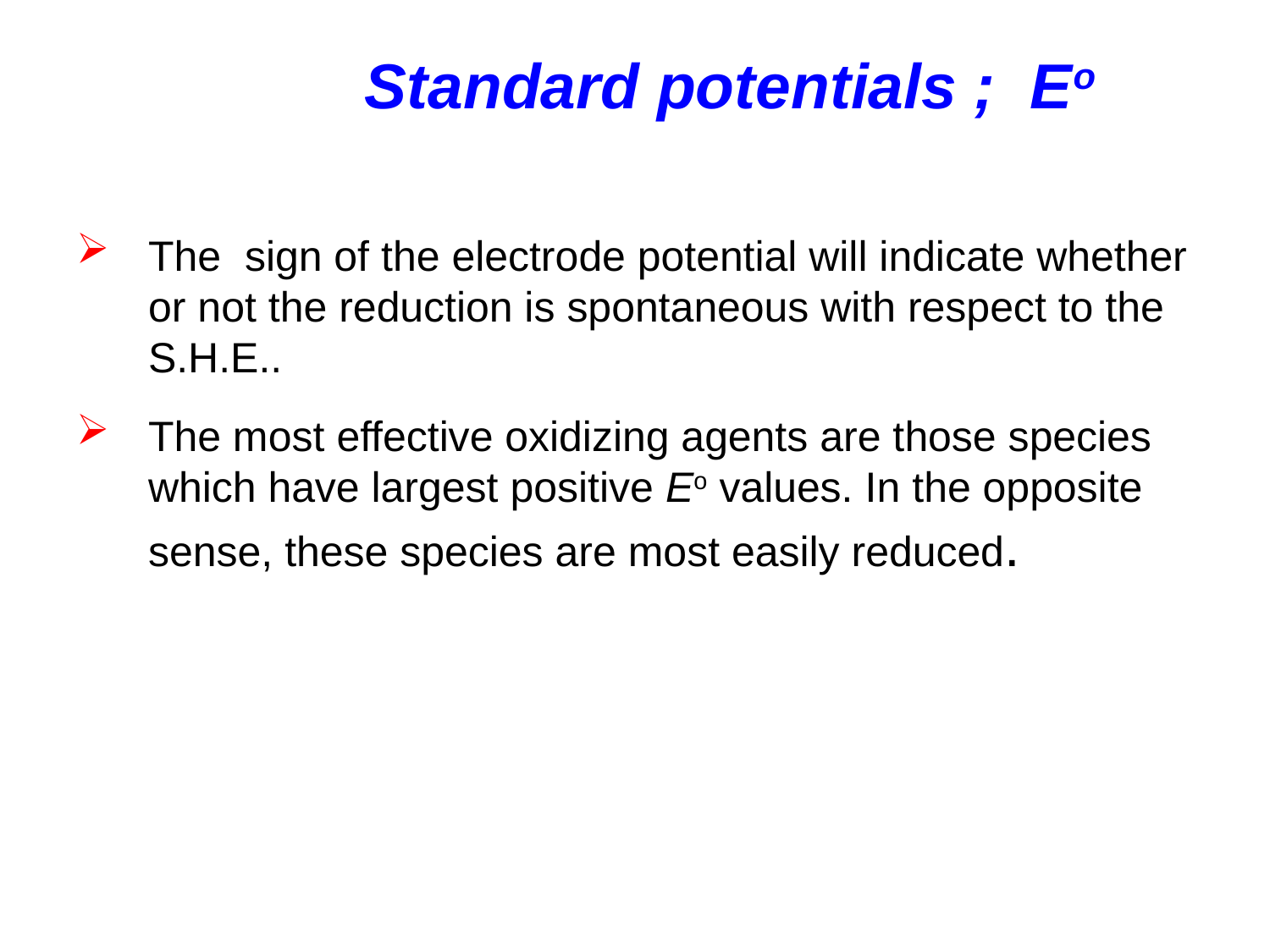

# Standard potentials ;  Eo
The  sign of the electrode potential will indicate whether or not the reduction is spontaneous with respect to the S.H.E..
The most effective oxidizing agents are those species which have largest positive Eo values. In the opposite sense, these species are most easily reduced.